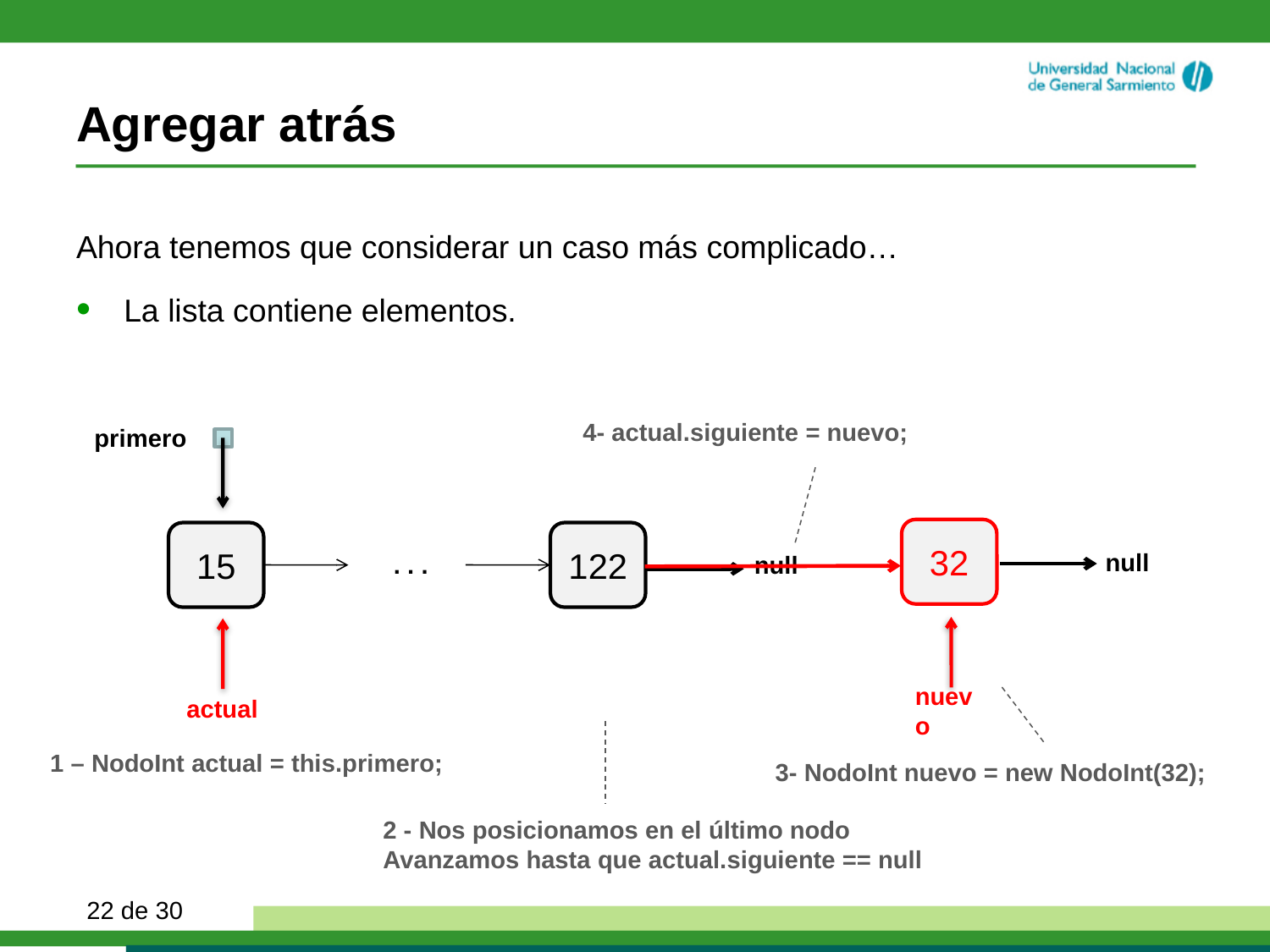

# Agregar atrás
Ahora tenemos que considerar un caso más complicado…
La lista contiene elementos.
4- actual.siguiente = nuevo;
primero

32
null
nuevo
15
122
. . .
null
actual
3- NodoInt nuevo = new NodoInt(32);
2 - Nos posicionamos en el último nodo
Avanzamos hasta que actual.siguiente == null
1 – NodoInt actual = this.primero;